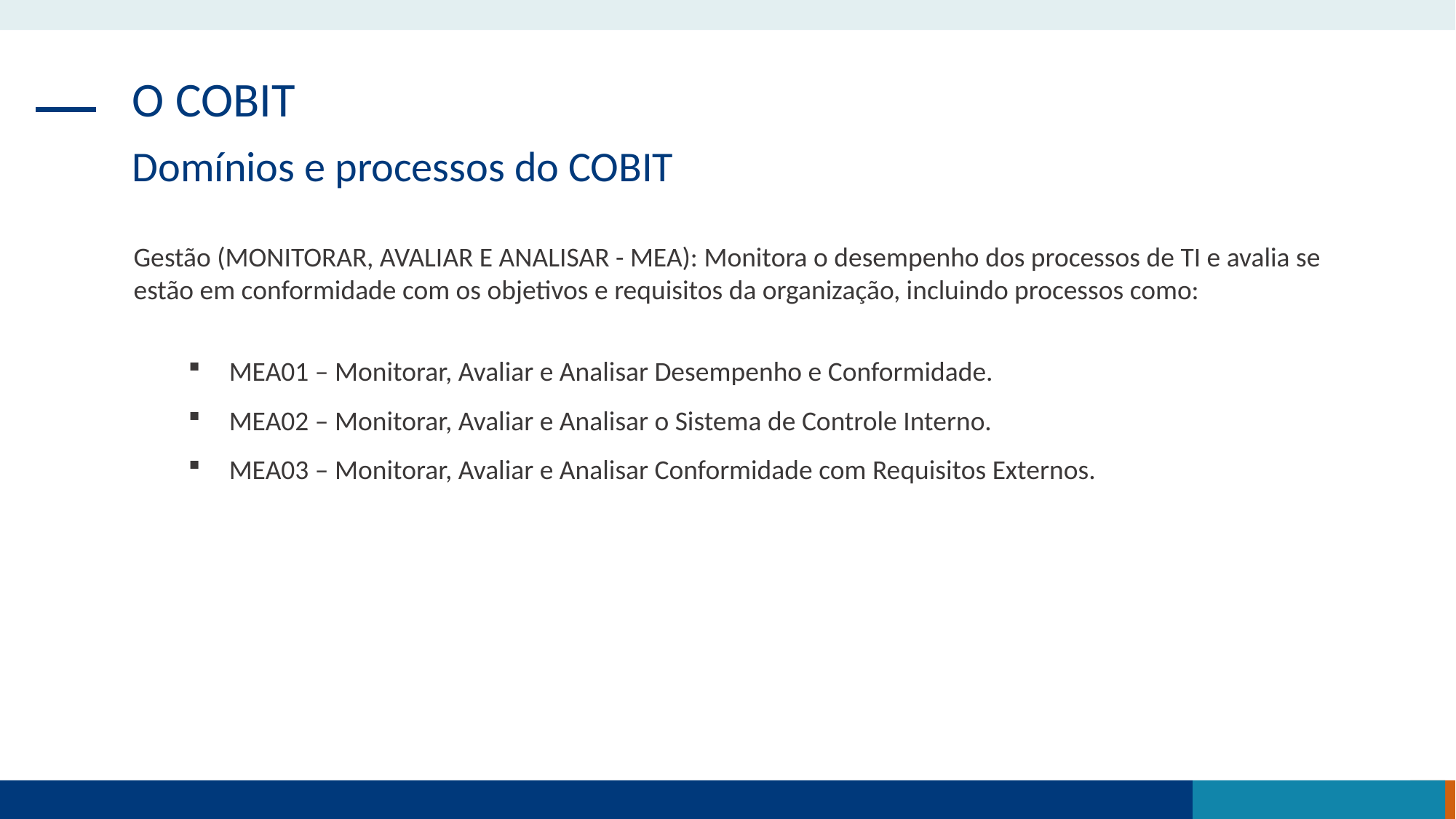

O COBIT
Domínios e processos do COBIT
Gestão (MONITORAR, AVALIAR E ANALISAR - MEA): Monitora o desempenho dos processos de TI e avalia se estão em conformidade com os objetivos e requisitos da organização, incluindo processos como:

MEA01 – Monitorar, Avaliar e Analisar Desempenho e Conformidade.
MEA02 – Monitorar, Avaliar e Analisar o Sistema de Controle Interno.
MEA03 – Monitorar, Avaliar e Analisar Conformidade com Requisitos Externos.